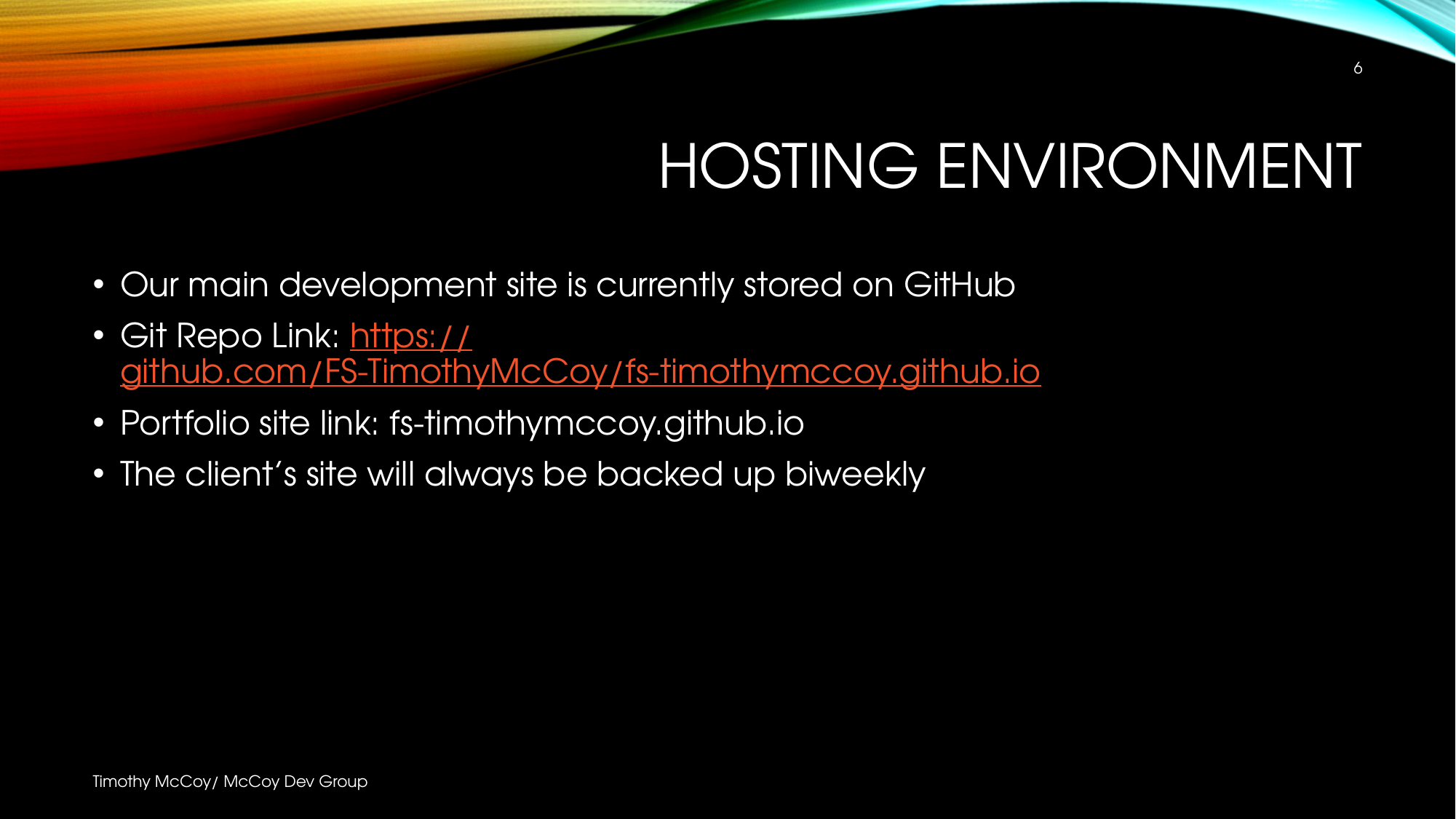

6
# Hosting environment
Our main development site is currently stored on GitHub
Git Repo Link: https://github.com/FS-TimothyMcCoy/fs-timothymccoy.github.io
Portfolio site link: fs-timothymccoy.github.io
The client’s site will always be backed up biweekly
Timothy McCoy/ McCoy Dev Group